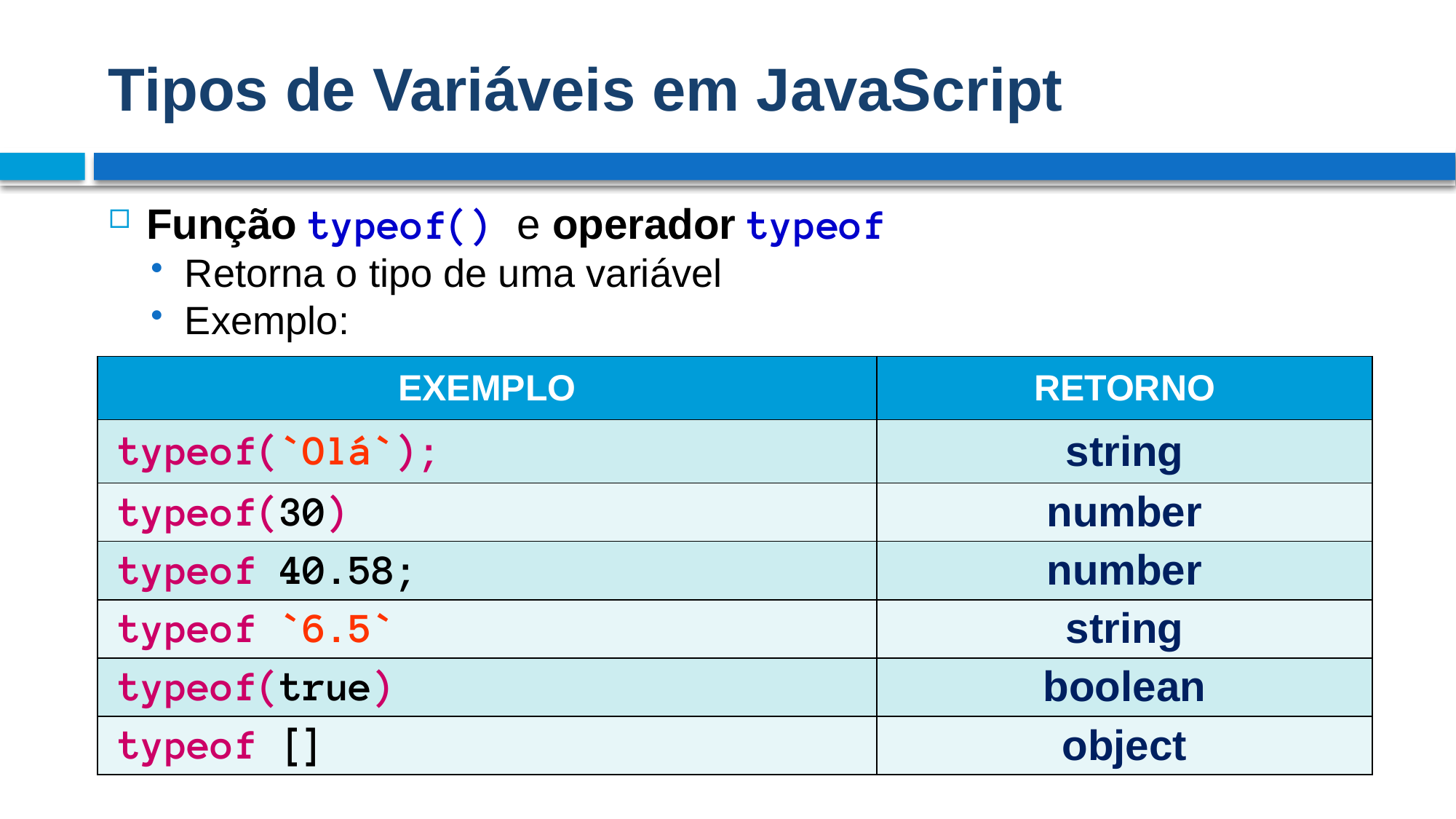

# Tipos de Variáveis em JavaScript
30
Função typeof() e operador typeof
Retorna o tipo de uma variável
Exemplo:
| EXEMPLO | RETORNO |
| --- | --- |
| typeof(`Olá`); | string |
| typeof(30) | number |
| typeof 40.58; | number |
| typeof `6.5` | string |
| typeof(true) | boolean |
| typeof [] | object |